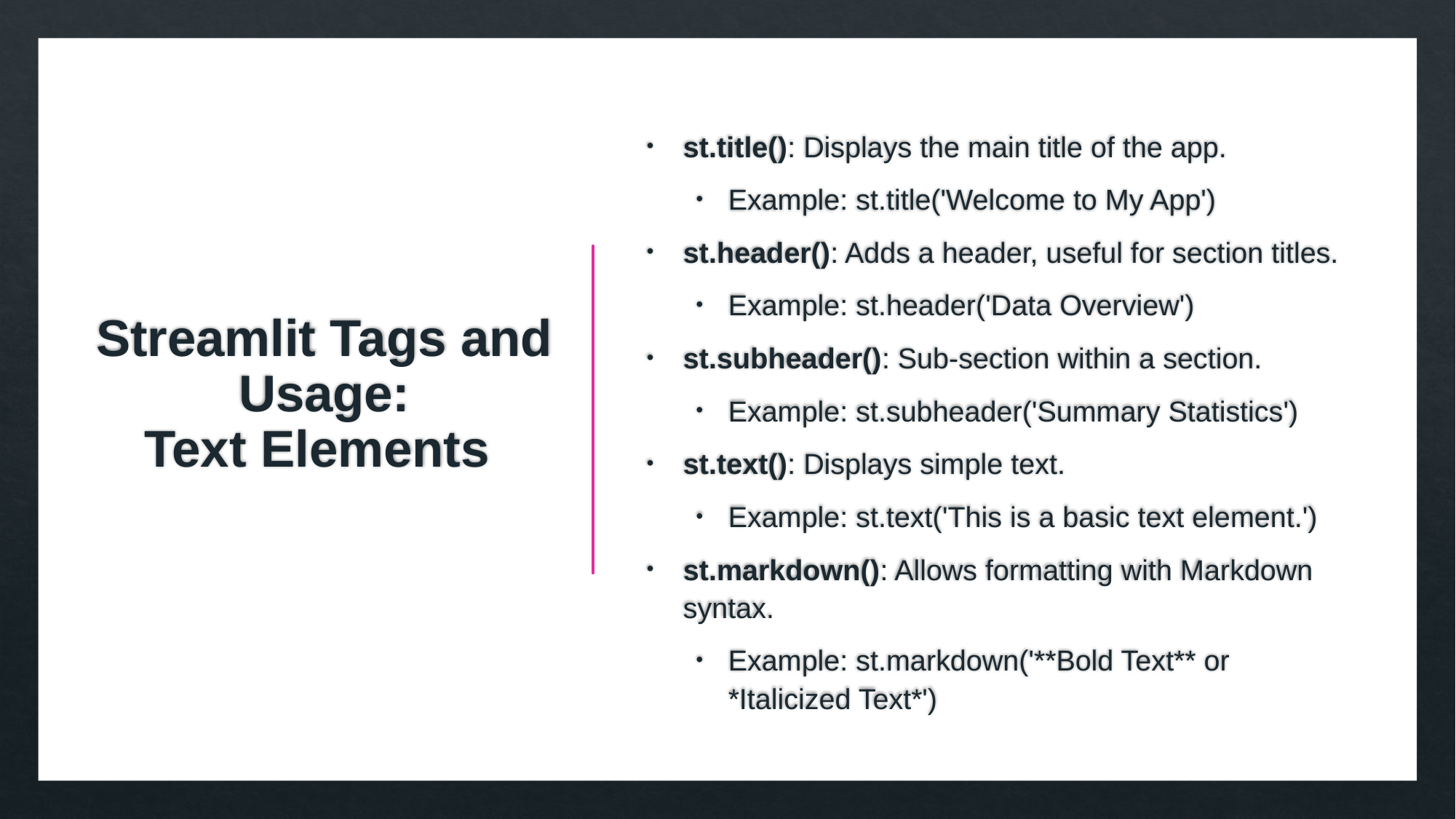

# Streamlit Tags and Usage: Text Elements
st.title(): Displays the main title of the app.
Example: st.title('Welcome to My App')
st.header(): Adds a header, useful for section titles.
Example: st.header('Data Overview')
st.subheader(): Sub-section within a section.
Example: st.subheader('Summary Statistics')
st.text(): Displays simple text.
Example: st.text('This is a basic text element.')
st.markdown(): Allows formatting with Markdown syntax.
Example: st.markdown('**Bold Text** or *Italicized Text*')